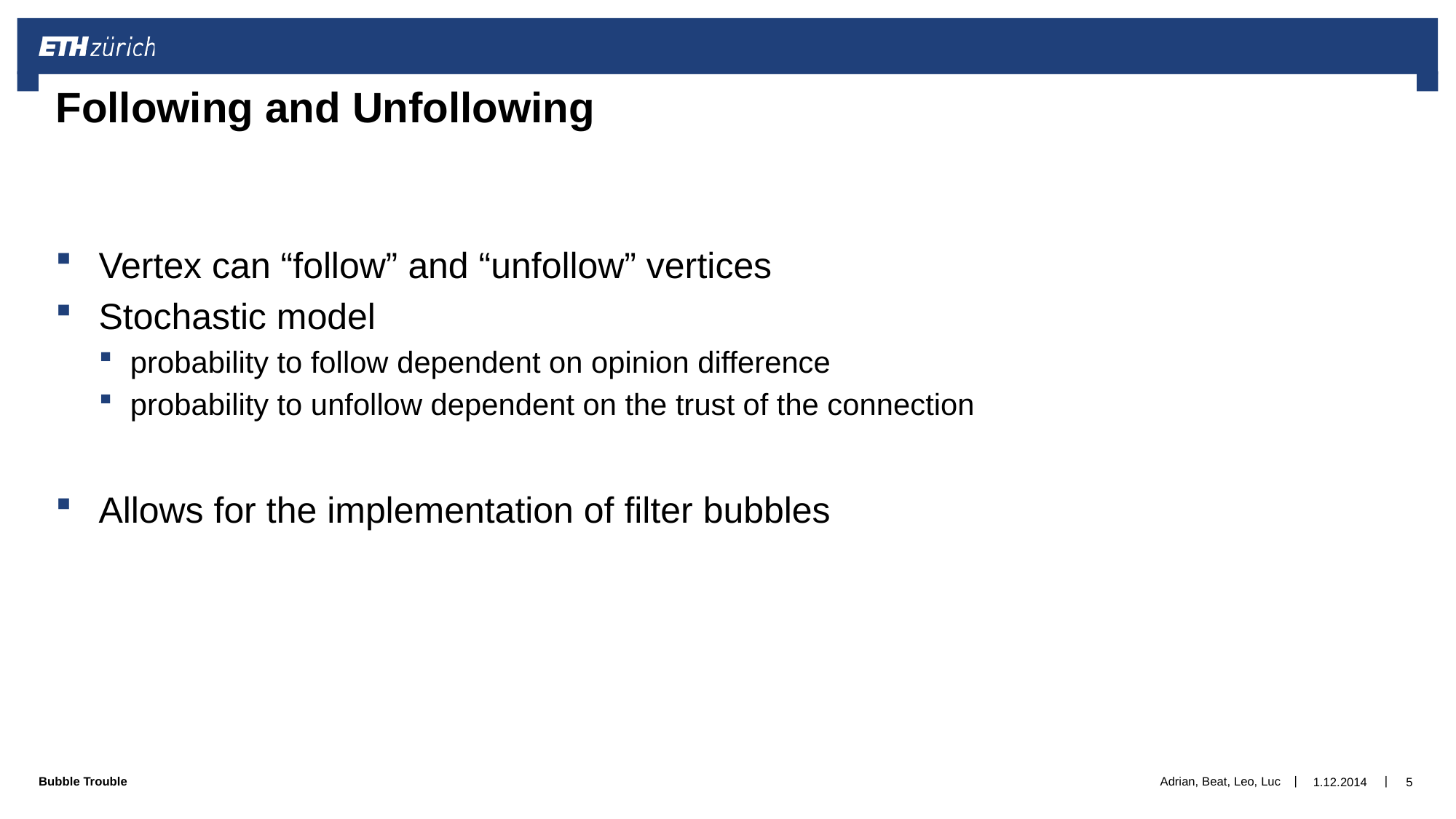

# Following and Unfollowing
Vertex can “follow” and “unfollow” vertices
Stochastic model
probability to follow dependent on opinion difference
probability to unfollow dependent on the trust of the connection

Allows for the implementation of filter bubbles
Adrian, Beat, Leo, Luc
1.12.2014
5